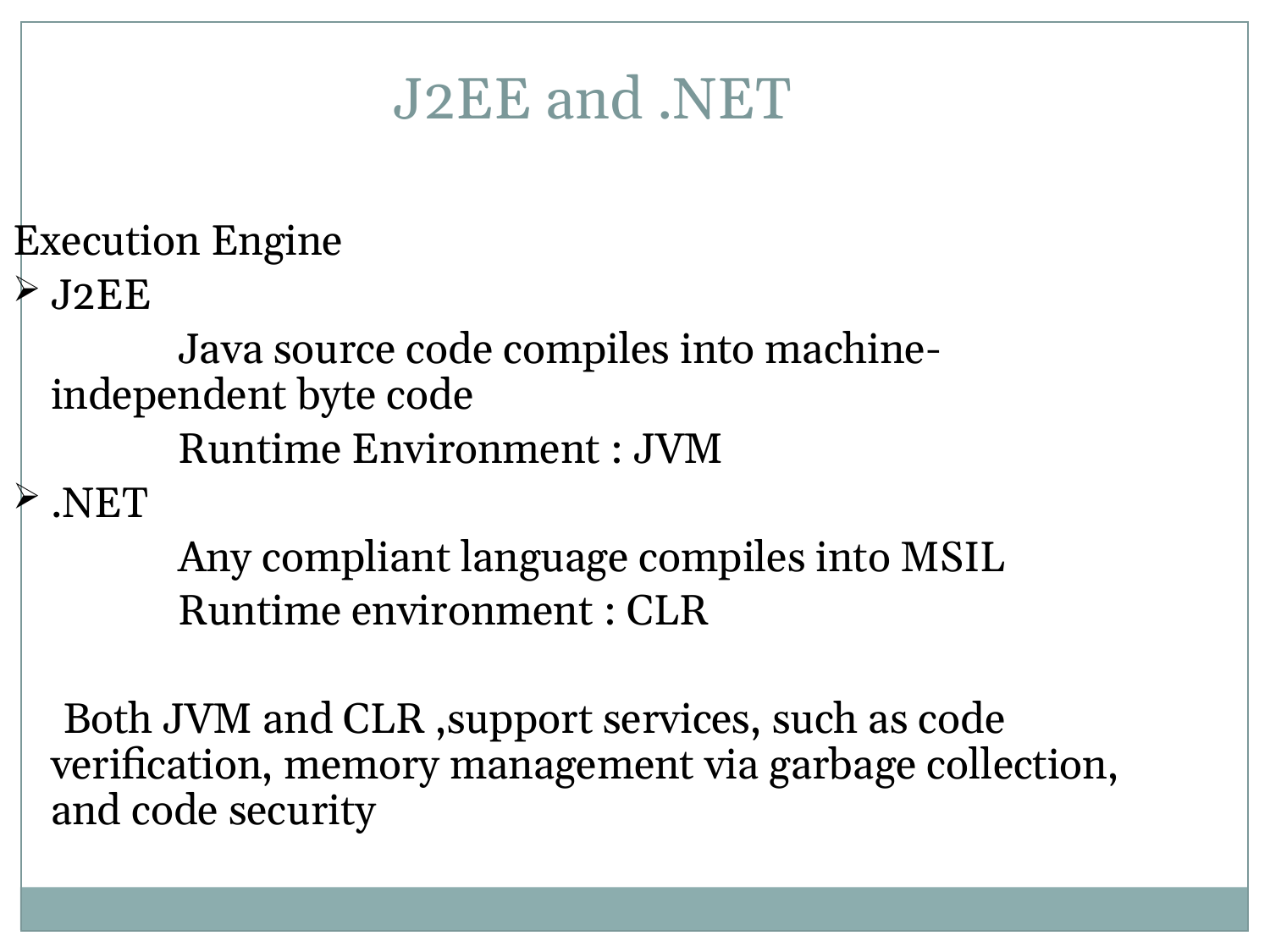

J2EE and .NET
Execution Engine
J2EE
		Java source code compiles into machine-independent byte code
		Runtime Environment : JVM
.NET
		Any compliant language compiles into MSIL
		Runtime environment : CLR

     Both JVM and CLR ,support services, such as code verification, memory management via garbage collection, and code security